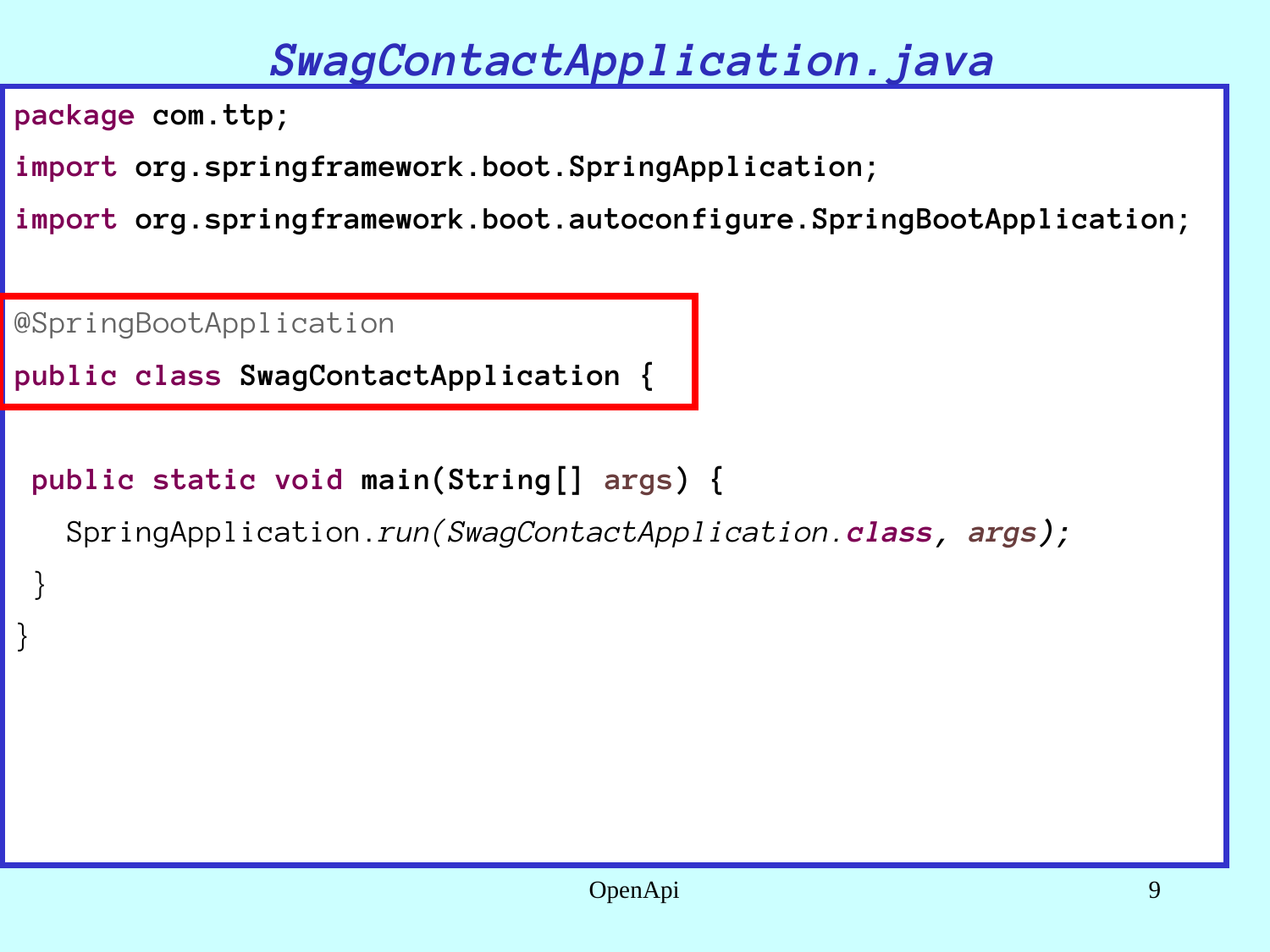

SwagContactApplication.java
package com.ttp;
import org.springframework.boot.SpringApplication;
import org.springframework.boot.autoconfigure.SpringBootApplication;

@SpringBootApplication
public class SwagContactApplication {

 public static void main(String[] args) {
   SpringApplication.run(SwagContactApplication.class, args);
 }
}

OpenApi
9